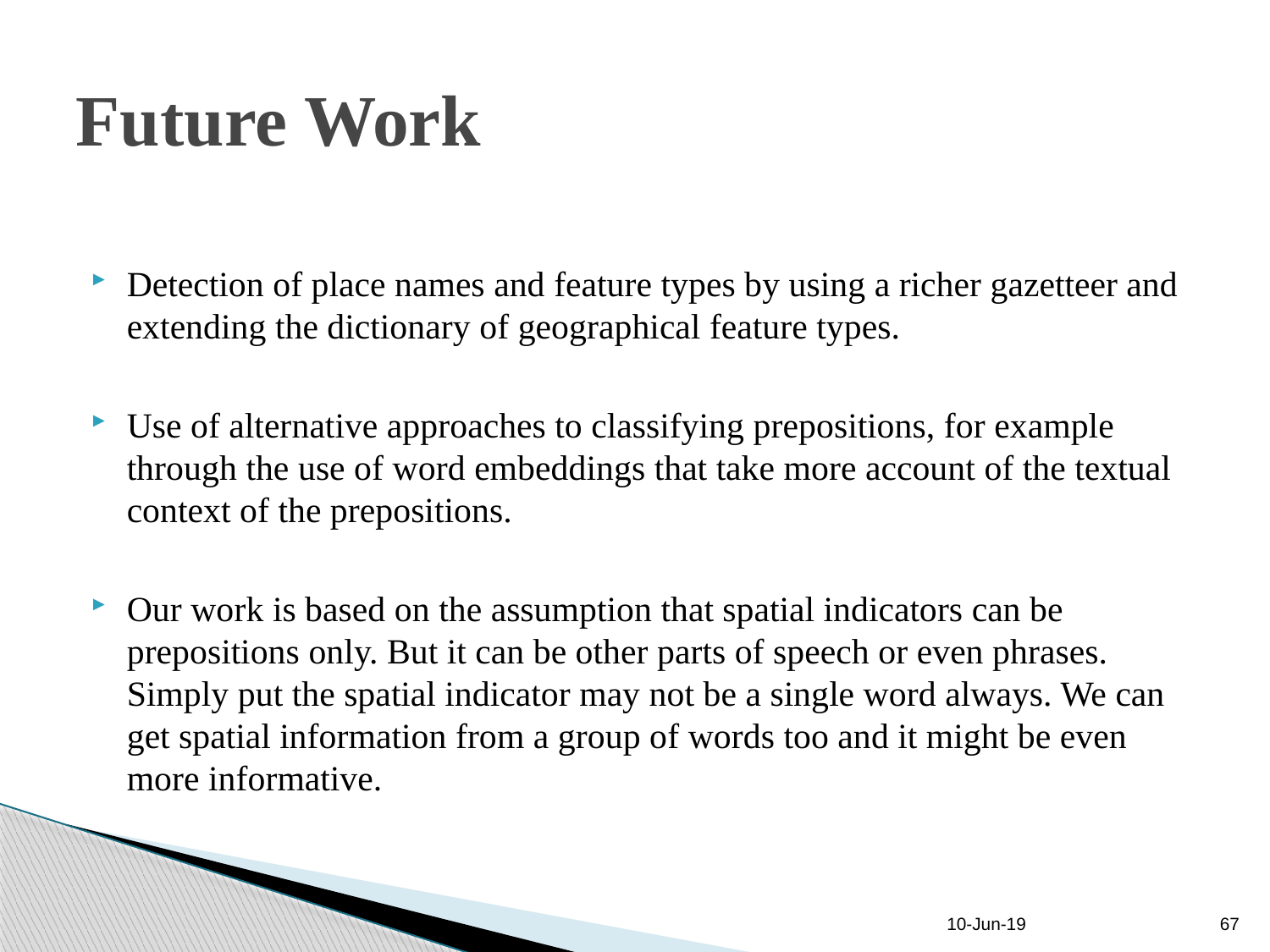

# Future Work

Detection of place names and feature types by using a richer gazetteer and extending the dictionary of geographical feature types.

Use of alternative approaches to classifying prepositions, for example through the use of word embeddings that take more account of the textual context of the prepositions.

Our work is based on the assumption that spatial indicators can be prepositions only. But it can be other parts of speech or even phrases. Simply put the spatial indicator may not be a single word always. We can get spatial information from a group of words too and it might be even more informative.
10-Jun-19
67